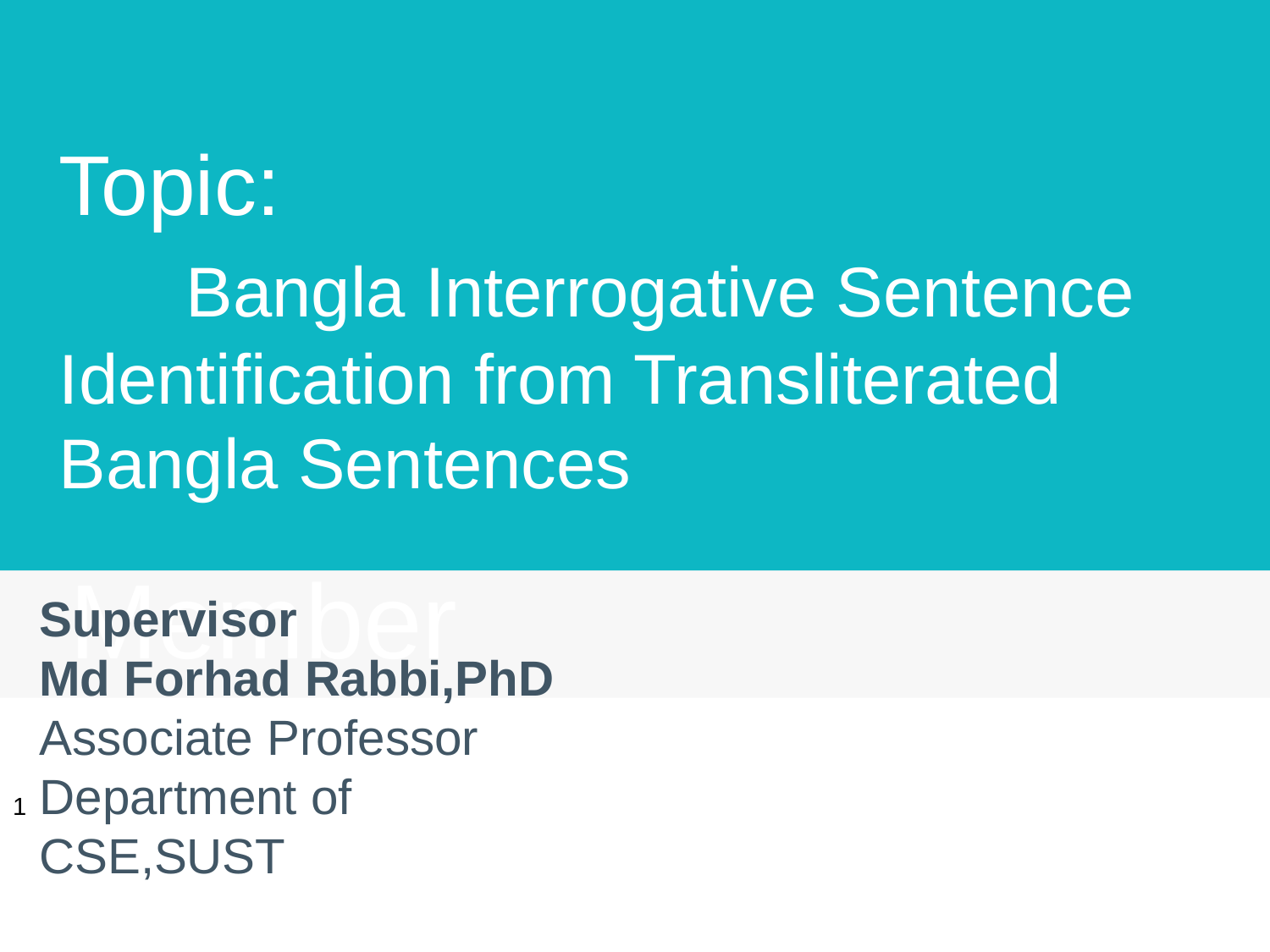

# Topic: Bangla Interrogative Sentence Identification from Transliterated  Bangla Sentences
Members
Supervisor
Md Forhad Rabbi,PhD
Associate Professor
Department of CSE,SUST
1